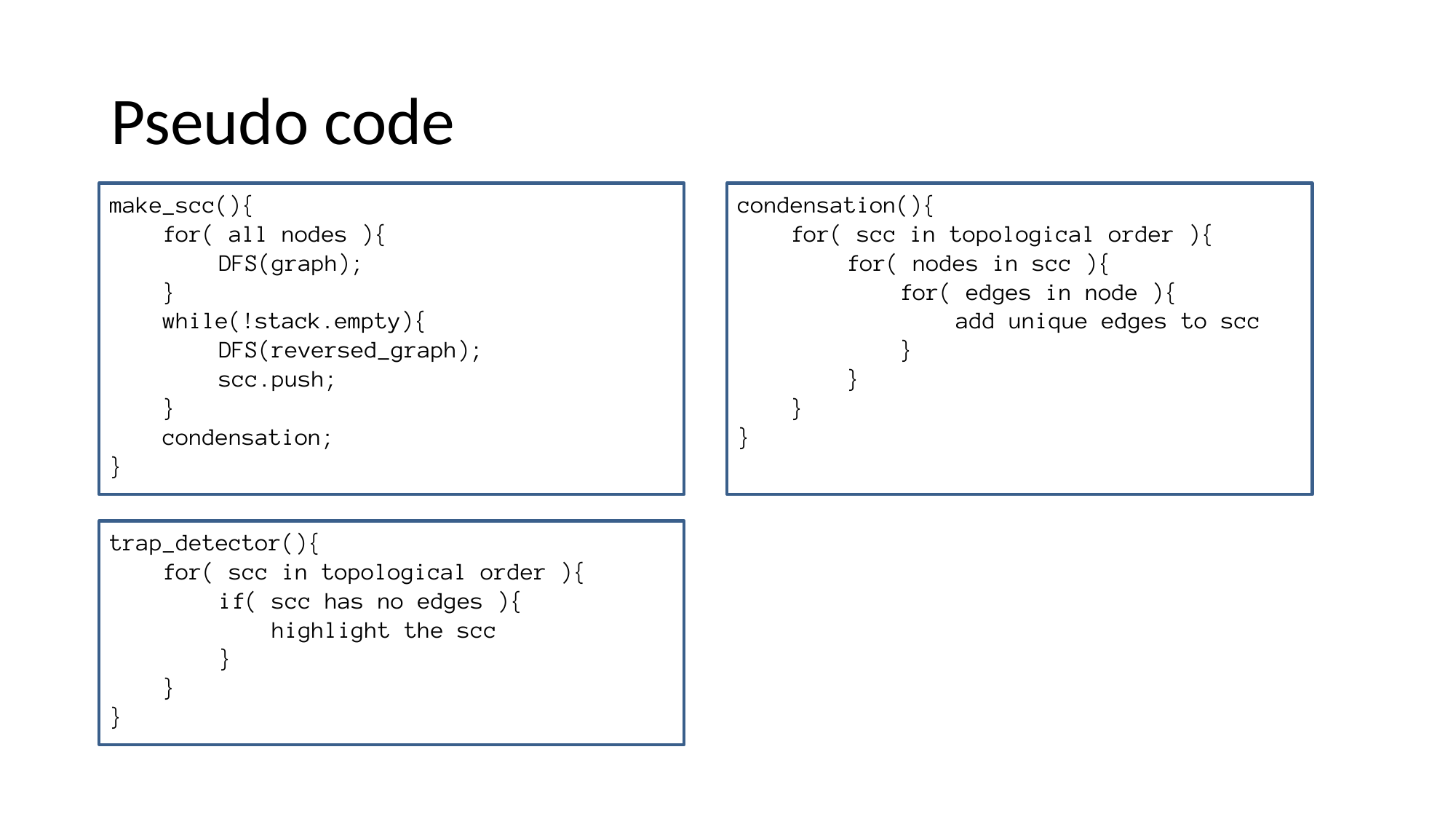

Pseudo code
make_scc(){
    for( all nodes ){
	DFS(graph);
    }
    while(!stack.empty){
	DFS(reversed_graph);
	scc.push;
    }
    condensation;
}
condensation(){
    for( scc in topological order ){
	for( nodes in scc ){
	    for( edges in node ){
		add unique edges to scc
	    }
	}
    }
}
trap_detector(){
    for( scc in topological order ){
	if( scc has no edges ){
	    highlight the scc
	}
    }
}